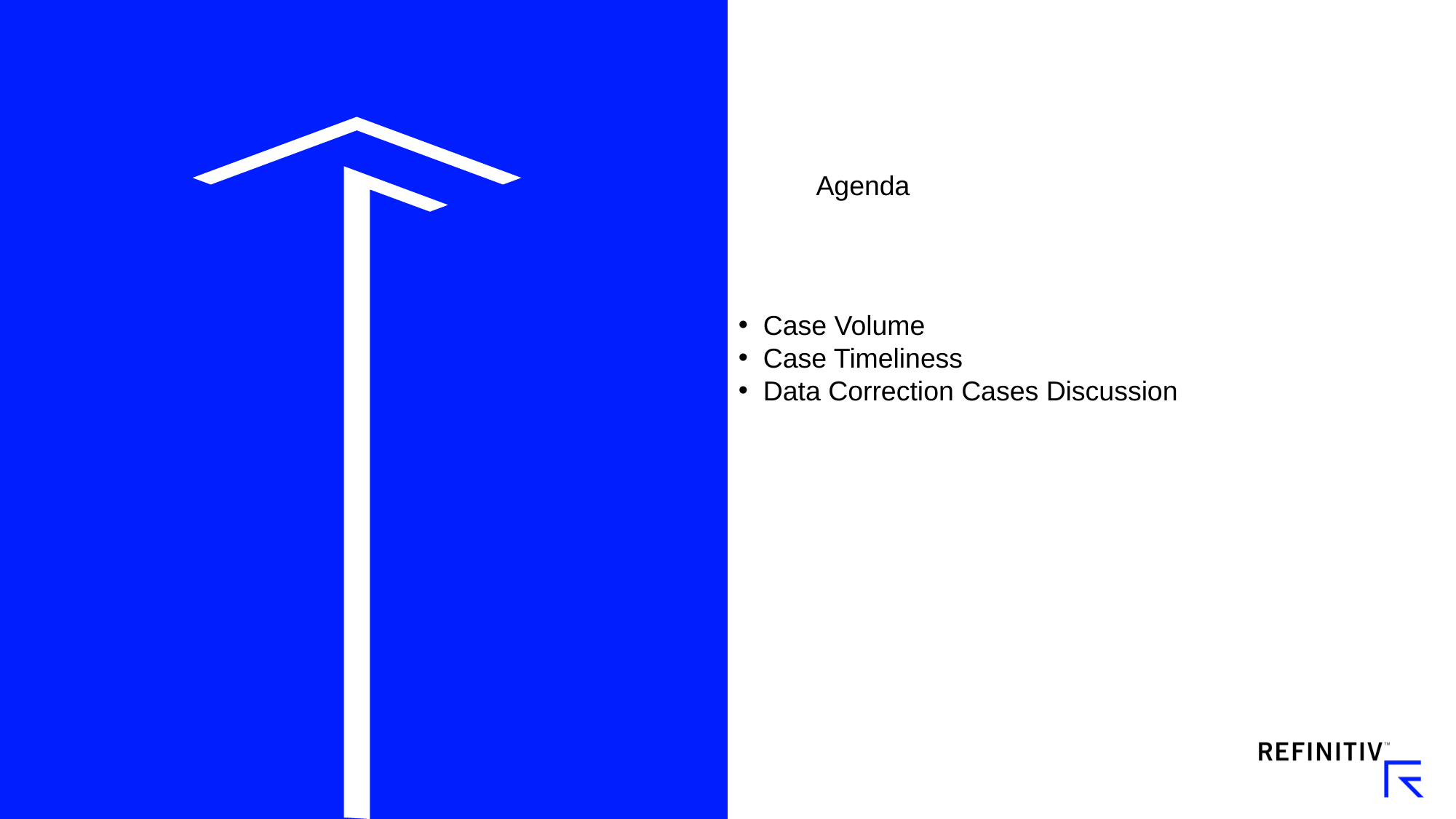

Agenda
  Case Volume
  Case Timeliness
  Data Correction Cases Discussion